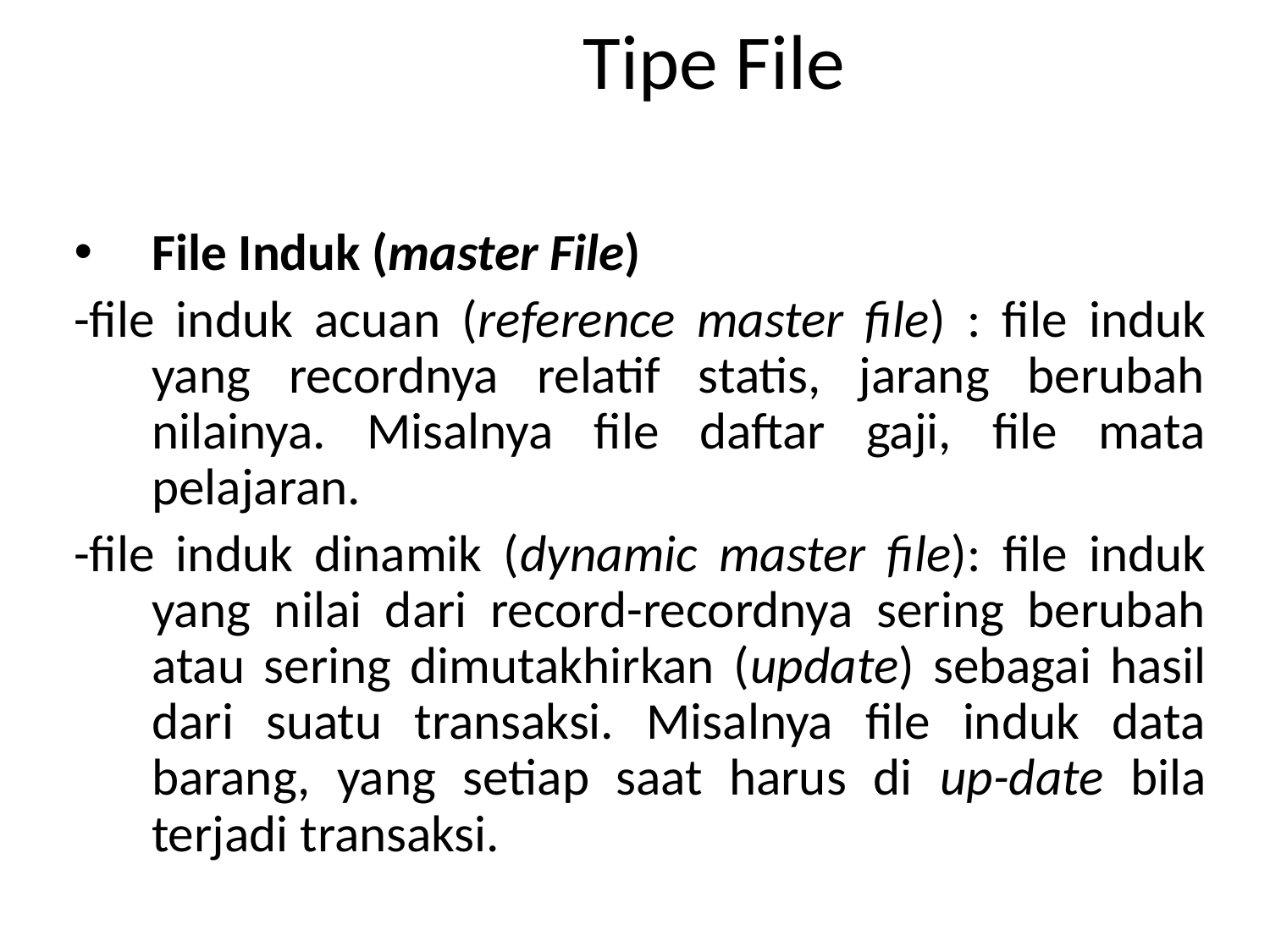

# Tipe File
File Induk (master File)
-file induk acuan (reference master file) : file induk yang recordnya relatif statis, jarang berubah nilainya. Misalnya file daftar gaji, file mata pelajaran.
-file induk dinamik (dynamic master file): file induk yang nilai dari record-recordnya sering berubah atau sering dimutakhirkan (update) sebagai hasil dari suatu transaksi. Misalnya file induk data barang, yang setiap saat harus di up-date bila terjadi transaksi.
17